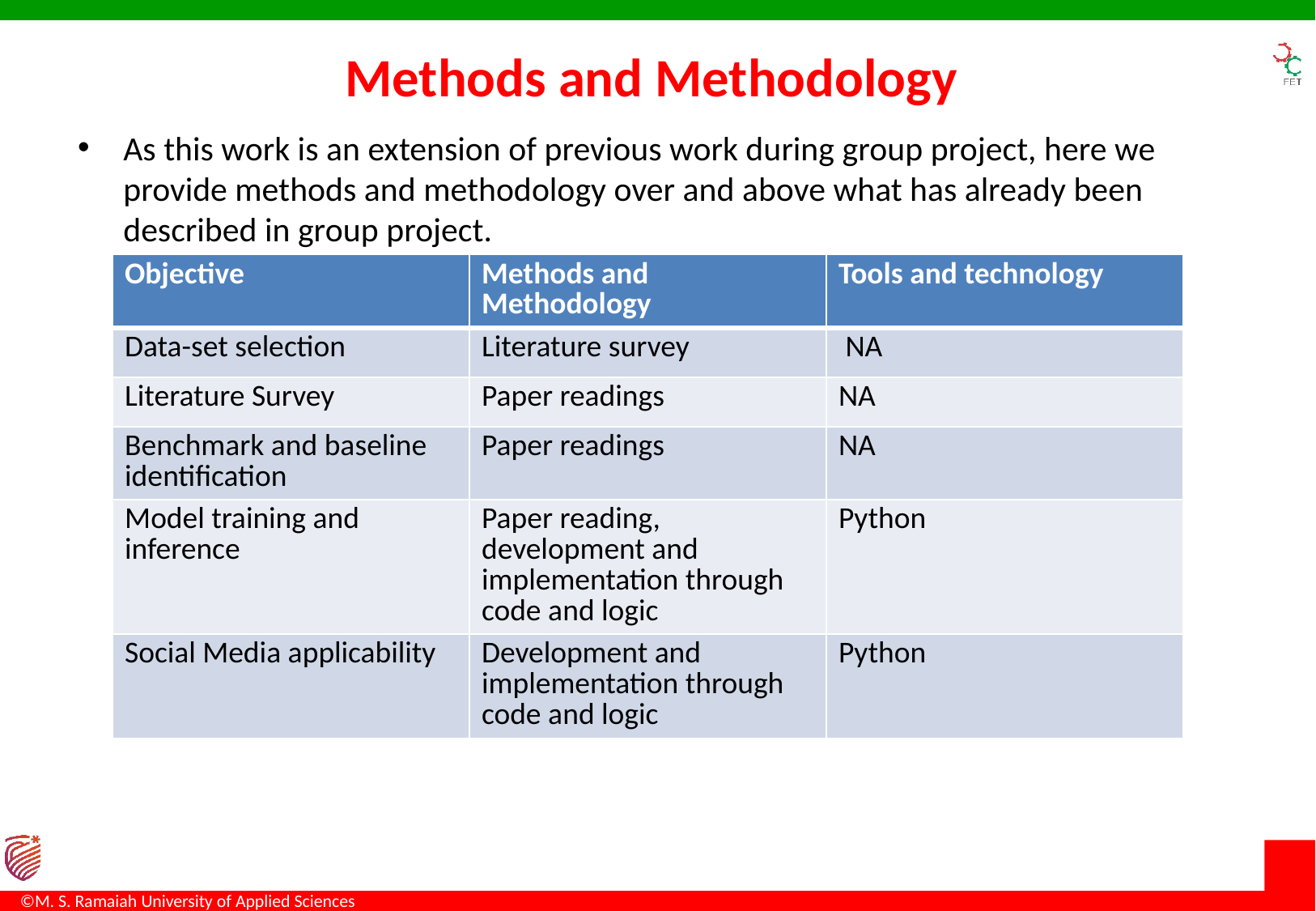

# Methods and Methodology
As this work is an extension of previous work during group project, here we provide methods and methodology over and above what has already been described in group project.
| Objective | Methods and Methodology | Tools and technology |
| --- | --- | --- |
| Data-set selection | Literature survey | NA |
| Literature Survey | Paper readings | NA |
| Benchmark and baseline identification | Paper readings | NA |
| Model training and inference | Paper reading, development and implementation through code and logic | Python |
| Social Media applicability | Development and implementation through code and logic | Python |